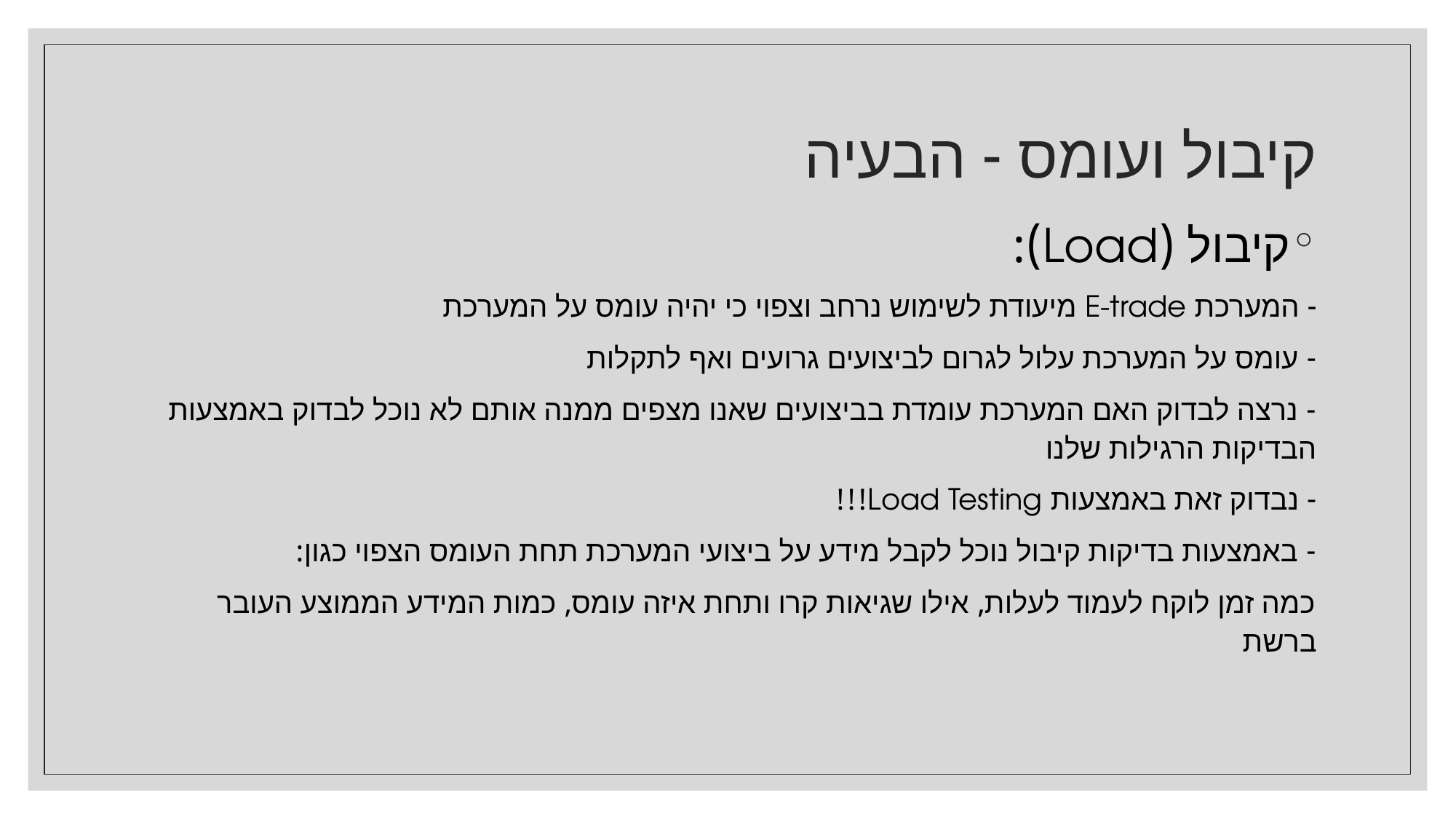

# קיבול ועומס - הבעיה
קיבול (Load):
	- המערכת E-trade מיעודת לשימוש נרחב וצפוי כי יהיה עומס על המערכת
	- עומס על המערכת עלול לגרום לביצועים גרועים ואף לתקלות
	- נרצה לבדוק האם המערכת עומדת בביצועים שאנו מצפים ממנה אותם לא נוכל לבדוק 	באמצעות הבדיקות הרגילות שלנו
	- נבדוק זאת באמצעות Load Testing!!!
	- באמצעות בדיקות קיבול נוכל לקבל מידע על ביצועי המערכת תחת העומס הצפוי כגון:
	כמה זמן לוקח לעמוד לעלות, אילו שגיאות קרו ותחת איזה עומס, כמות המידע הממוצע העובר 	ברשת